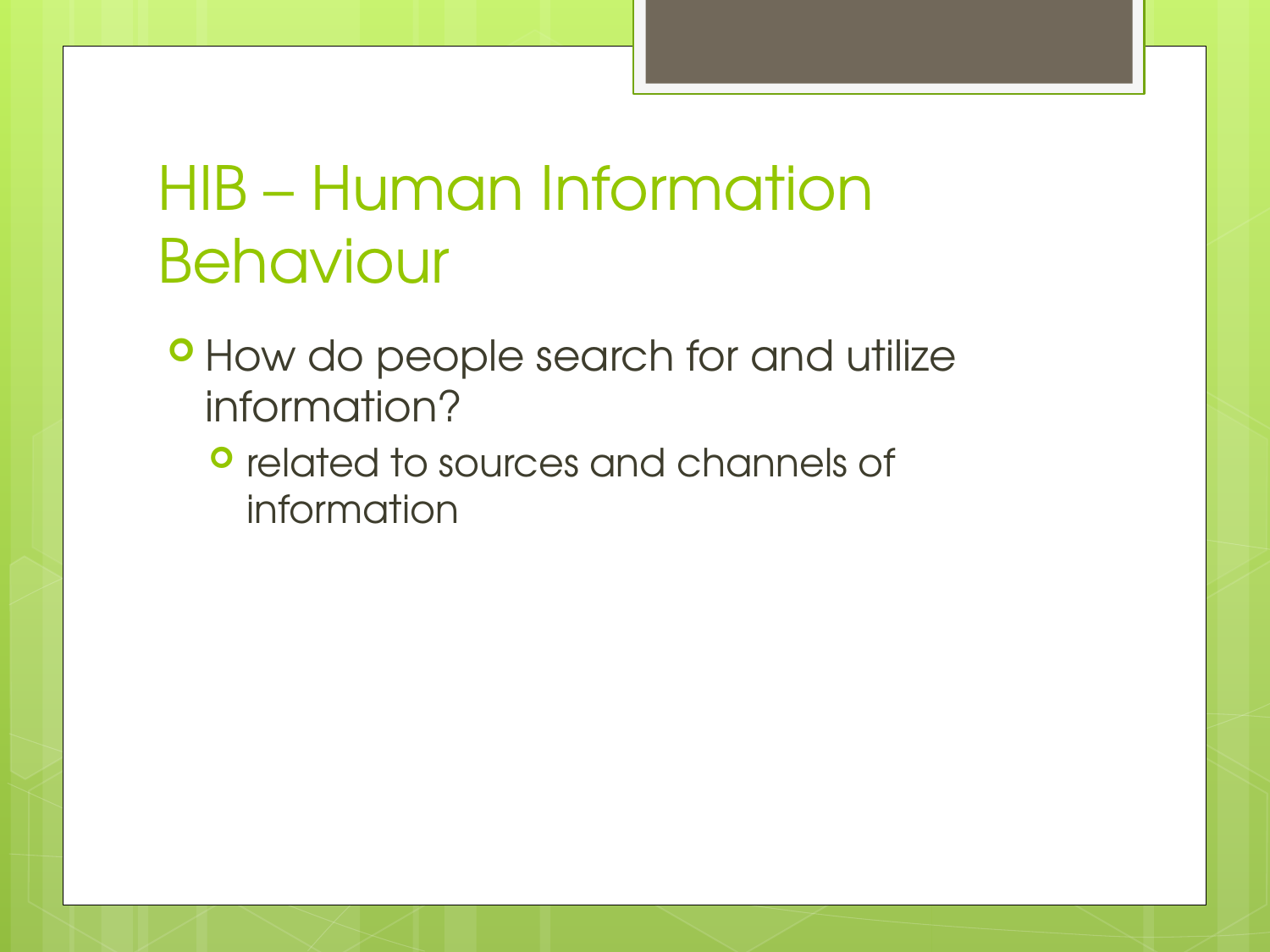

# HIB – Human Information Behaviour
How do people search for and utilize information?
related to sources and channels of information